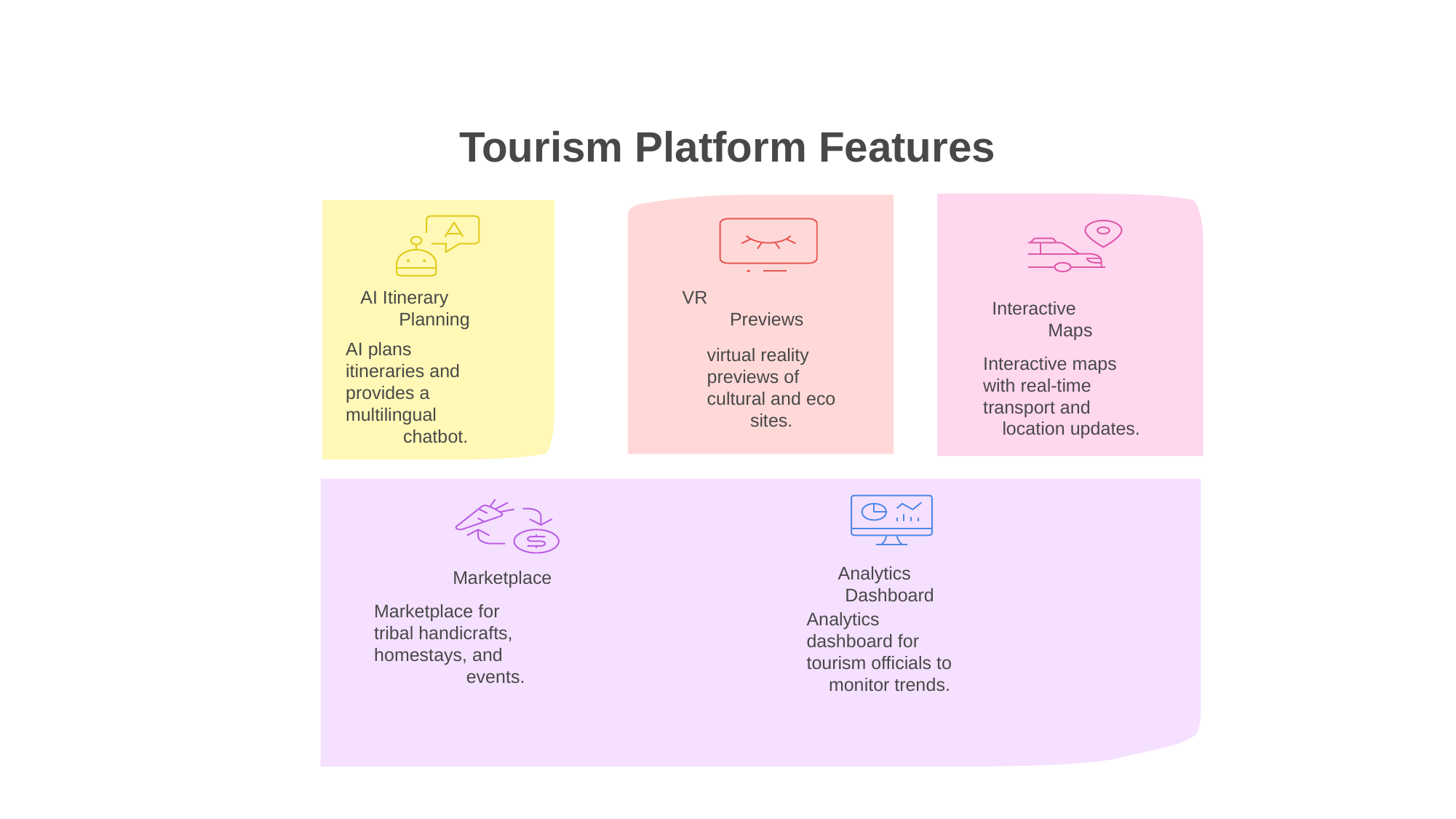

Tourism Platform Features

VR
Previews
AI Itinerary
Planning
Interactive
Maps

virtual reality
previews of
cultural and eco
sites.
AI plans
itineraries and
provides a
multilingual
chatbot.

Interactive maps
with real-time
transport and
location updates.

Analytics
Dashboard
Marketplace
Marketplace for
tribal handicrafts,
homestays, and
events.
Analytics
dashboard for
tourism officials to
monitor trends.